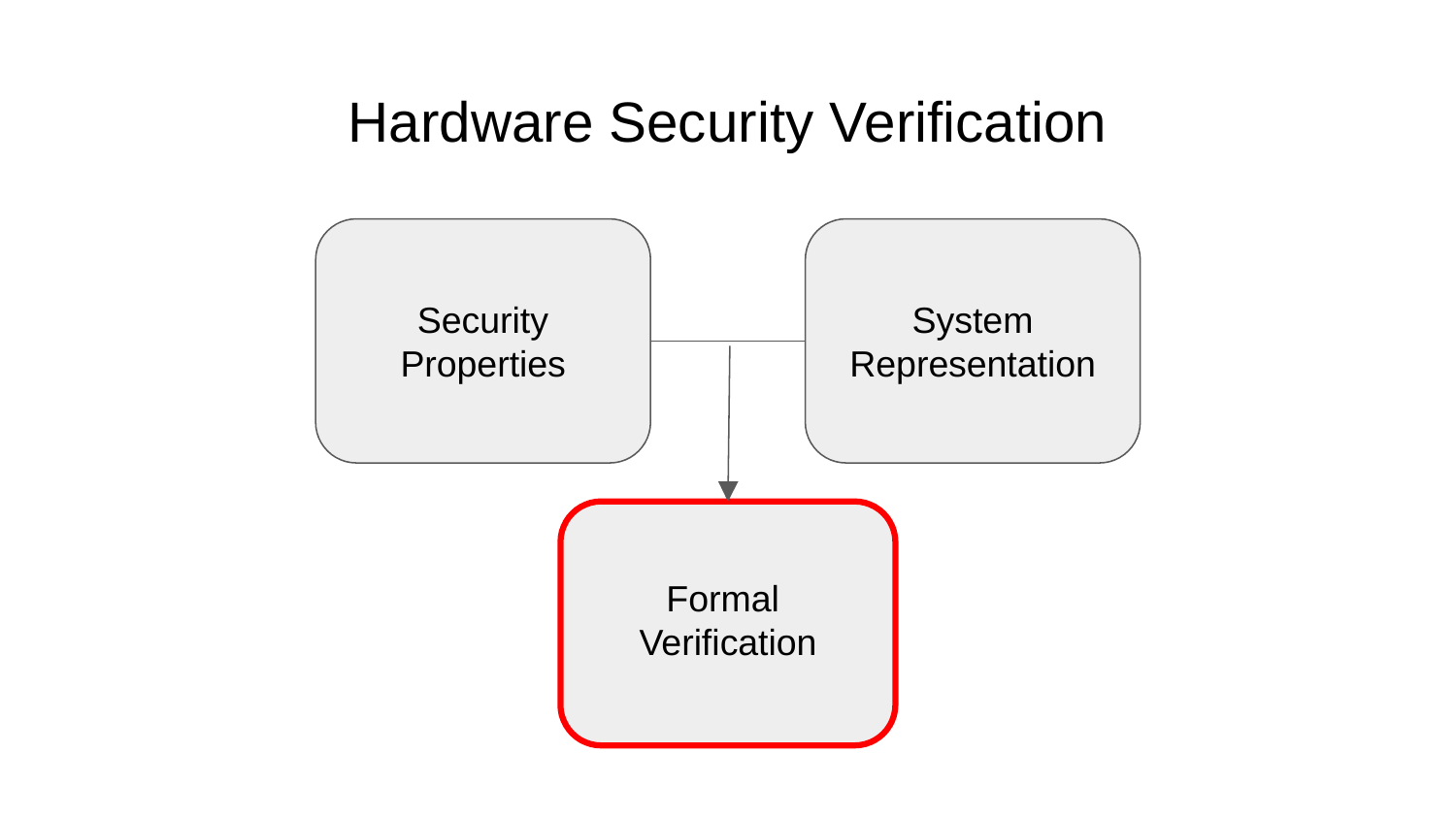

# Hardware Security Verification
System Representation

Security Properties

Formal
Verification